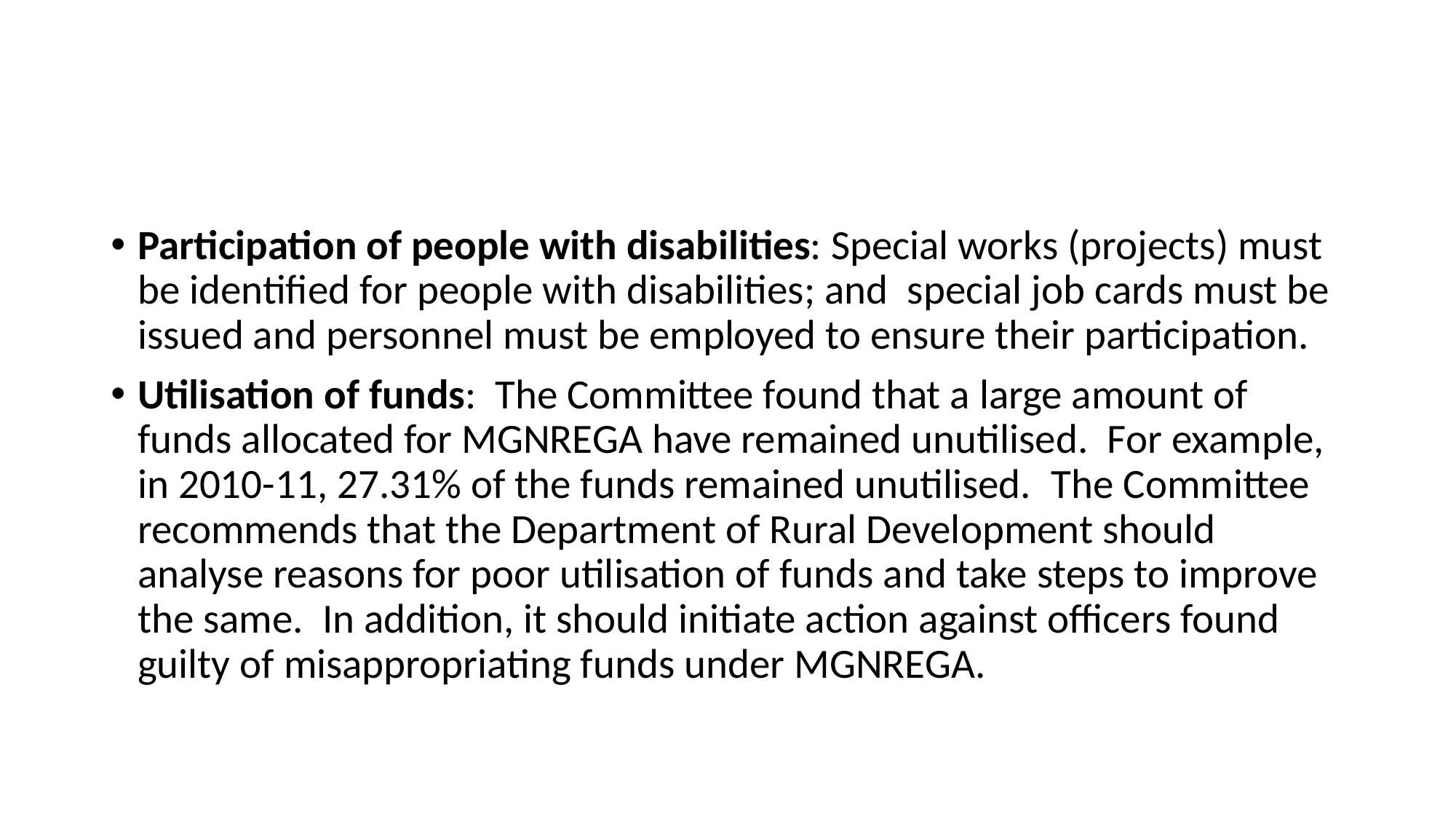

#
Participation of people with disabilities: Special works (projects) must be identified for people with disabilities; and  special job cards must be issued and personnel must be employed to ensure their participation.
Utilisation of funds:  The Committee found that a large amount of funds allocated for MGNREGA have remained unutilised.  For example, in 2010-11, 27.31% of the funds remained unutilised.  The Committee recommends that the Department of Rural Development should analyse reasons for poor utilisation of funds and take steps to improve the same.  In addition, it should initiate action against officers found guilty of misappropriating funds under MGNREGA.